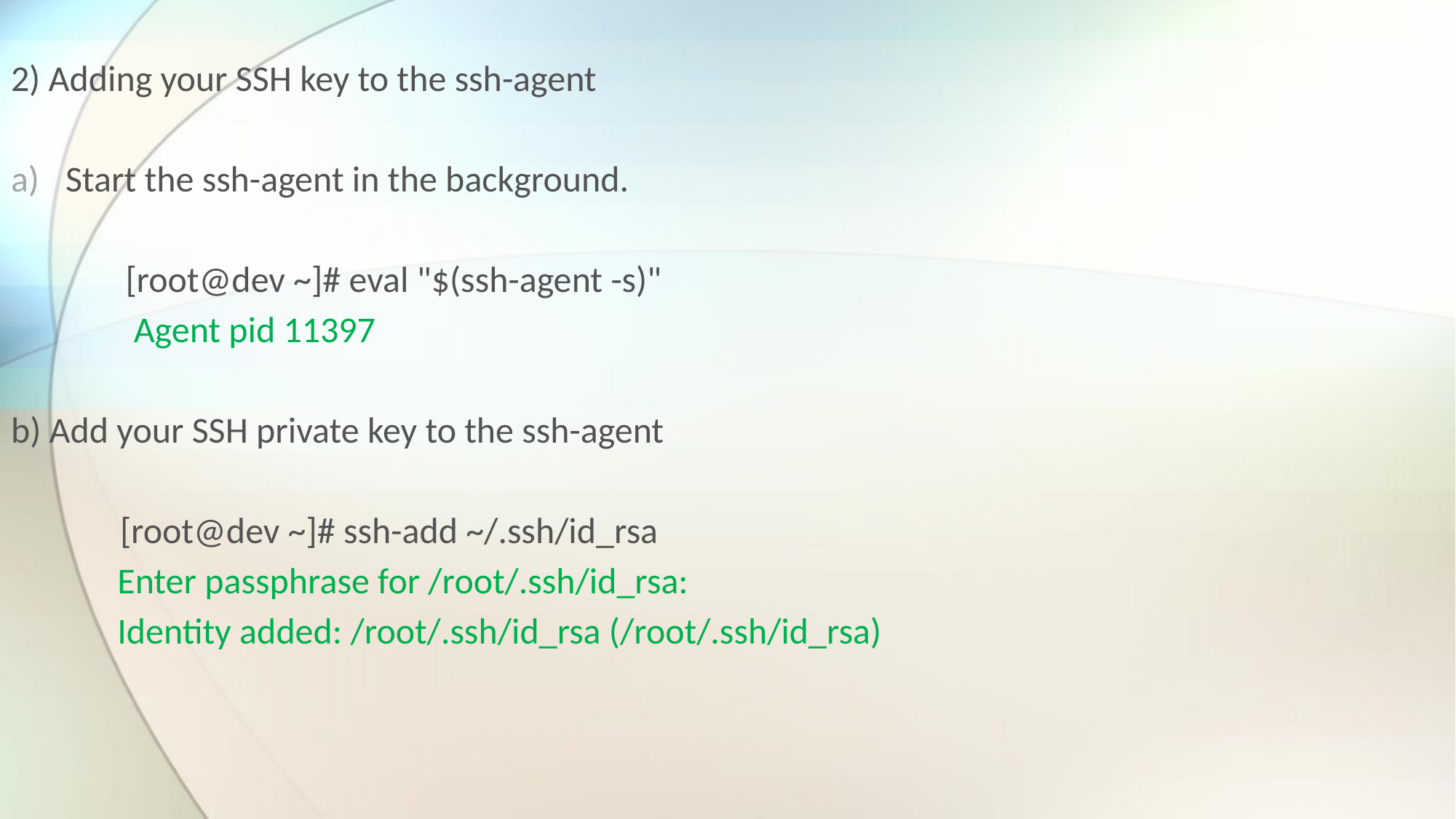

2) Adding your SSH key to the ssh-agent

Start the ssh-agent in the background.

              [root@dev ~]# eval "$(ssh-agent -s)"
               Agent pid 11397

b) Add your SSH private key to the ssh-agent

	[root@dev ~]# ssh-add ~/.ssh/id_rsa
             Enter passphrase for /root/.ssh/id_rsa:
             Identity added: /root/.ssh/id_rsa (/root/.ssh/id_rsa)